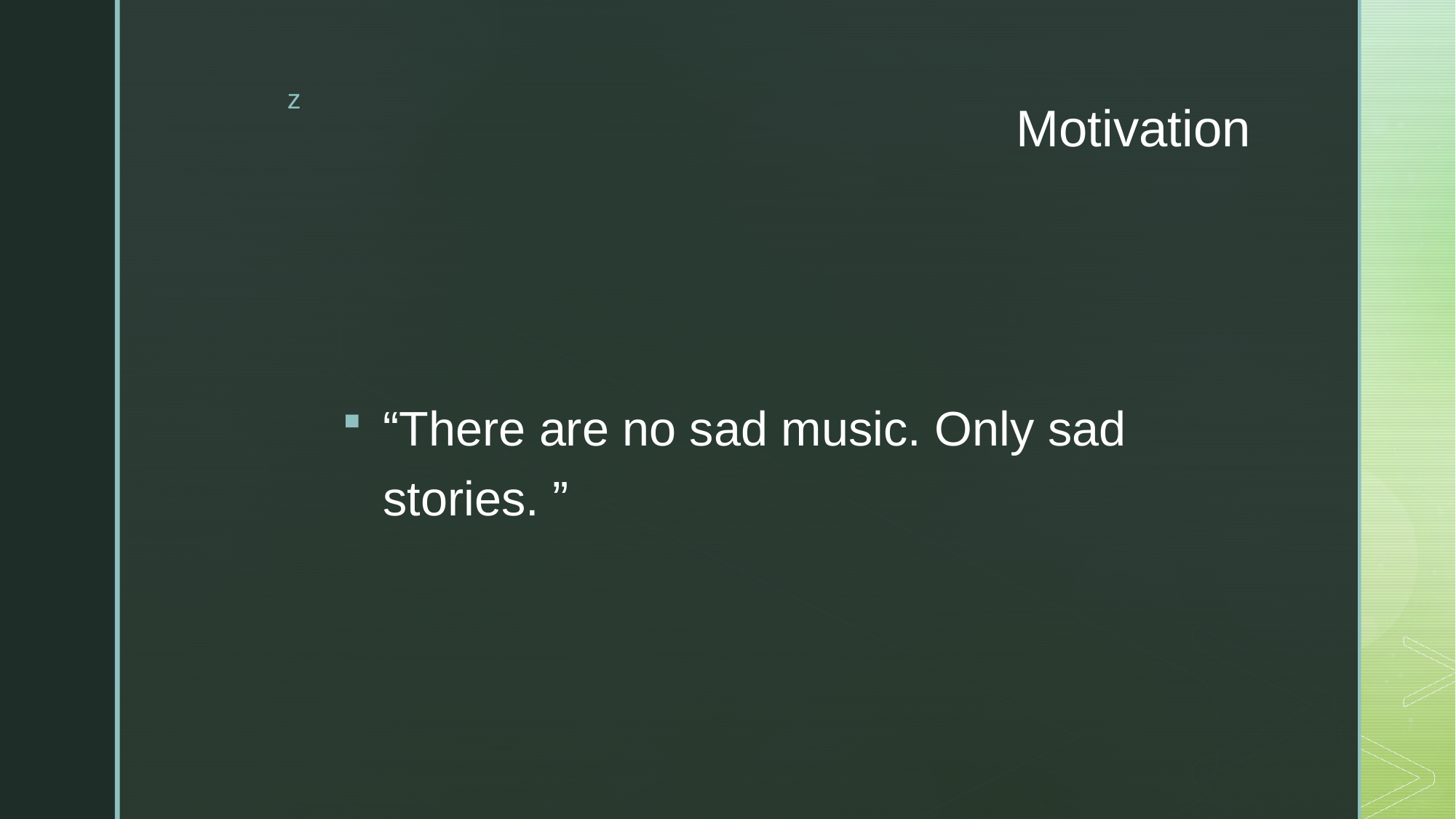

# Motivation
“There are no sad music. Only sad stories. ”